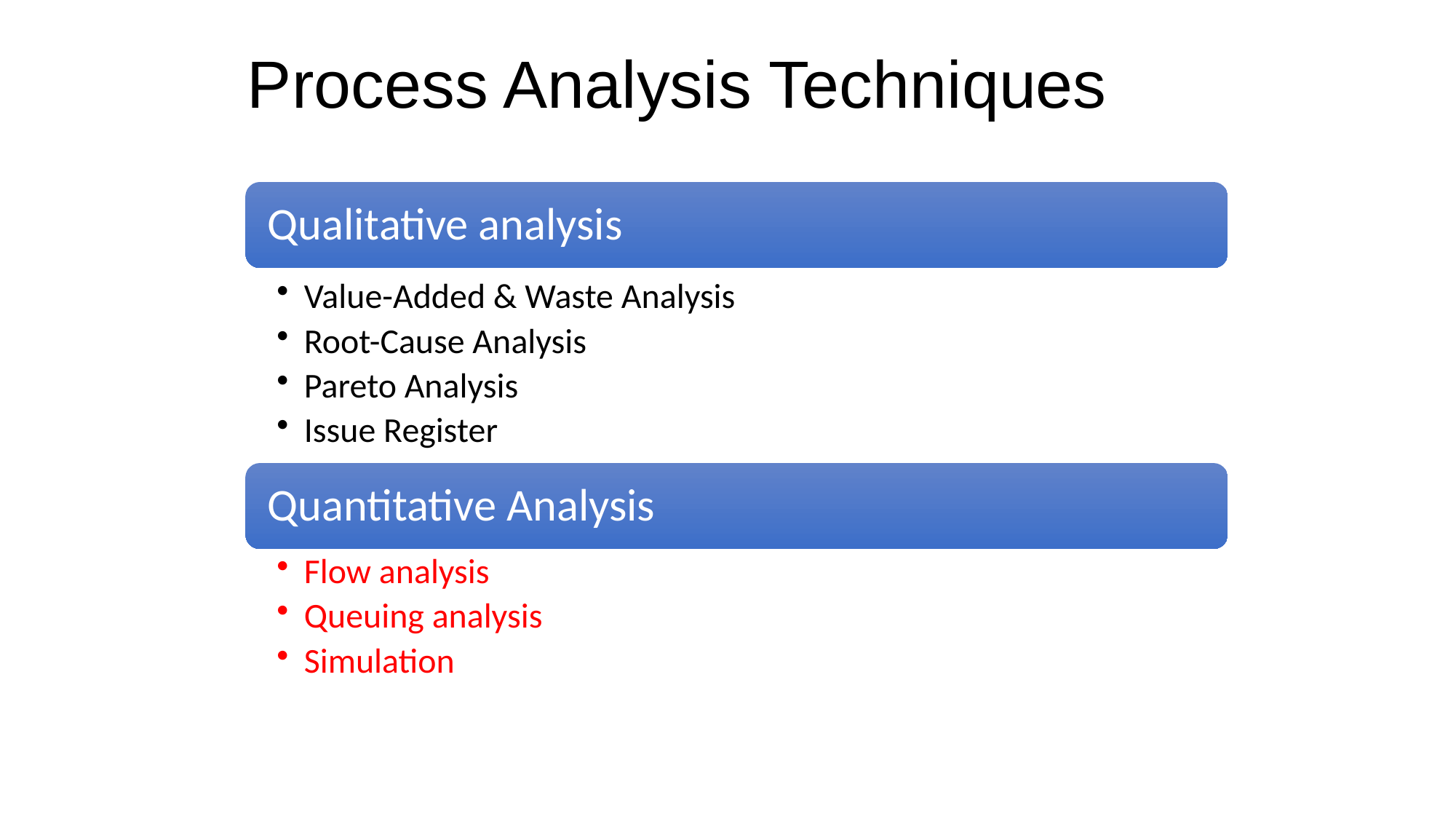

# Process Analysis Techniques
Qualitative analysis
Value-Added & Waste Analysis
Root-Cause Analysis
Pareto Analysis
Issue Register
Quantitative Analysis
Flow analysis
Queuing analysis
Simulation